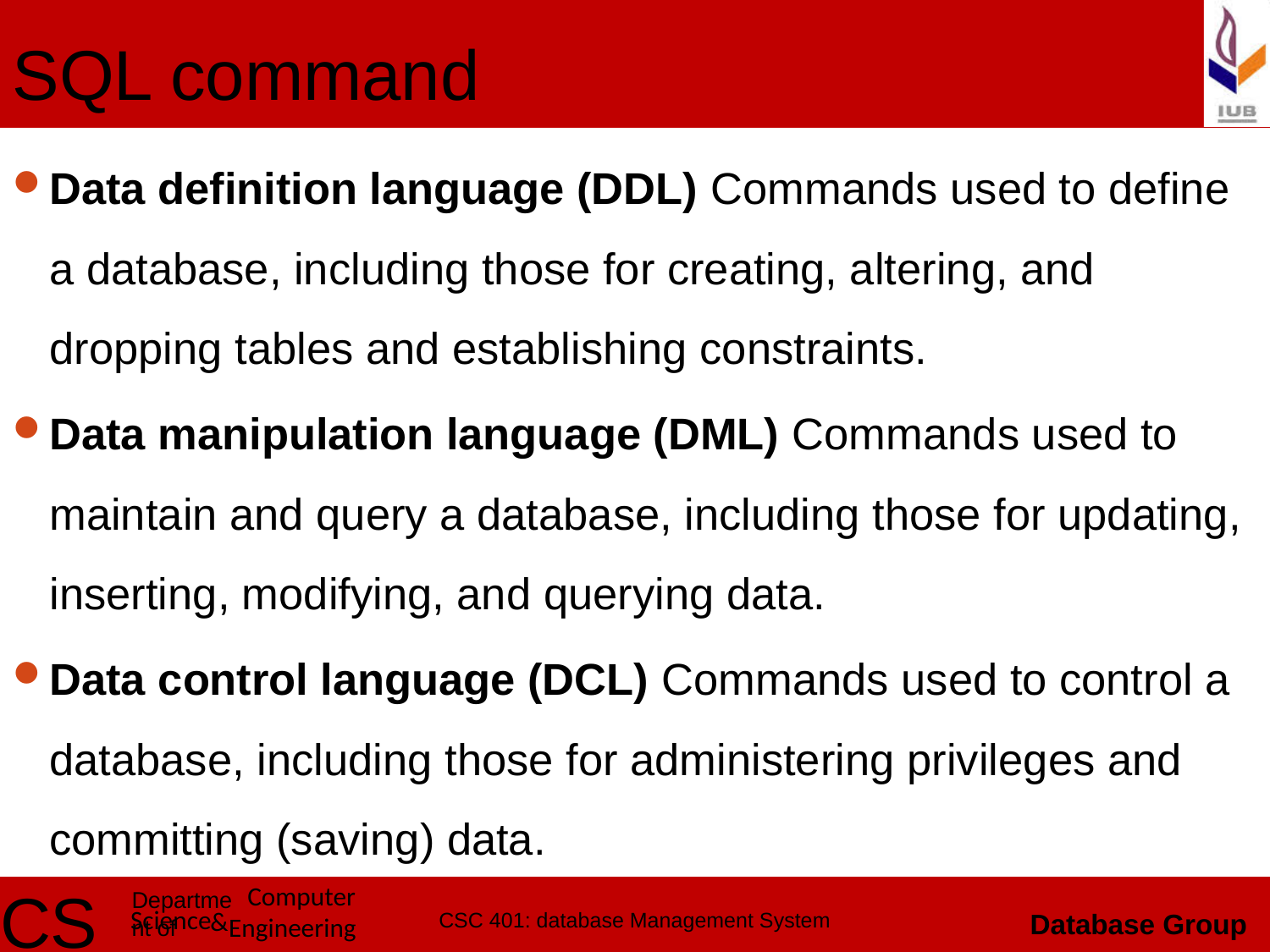

# SQL command
Data definition language (DDL) Commands used to define a database, including those for creating, altering, and dropping tables and establishing constraints.
Data manipulation language (DML) Commands used to maintain and query a database, including those for updating, inserting, modifying, and querying data.
Data control language (DCL) Commands used to control a database, including those for administering privileges and committing (saving) data.
CSC 401: database Management System